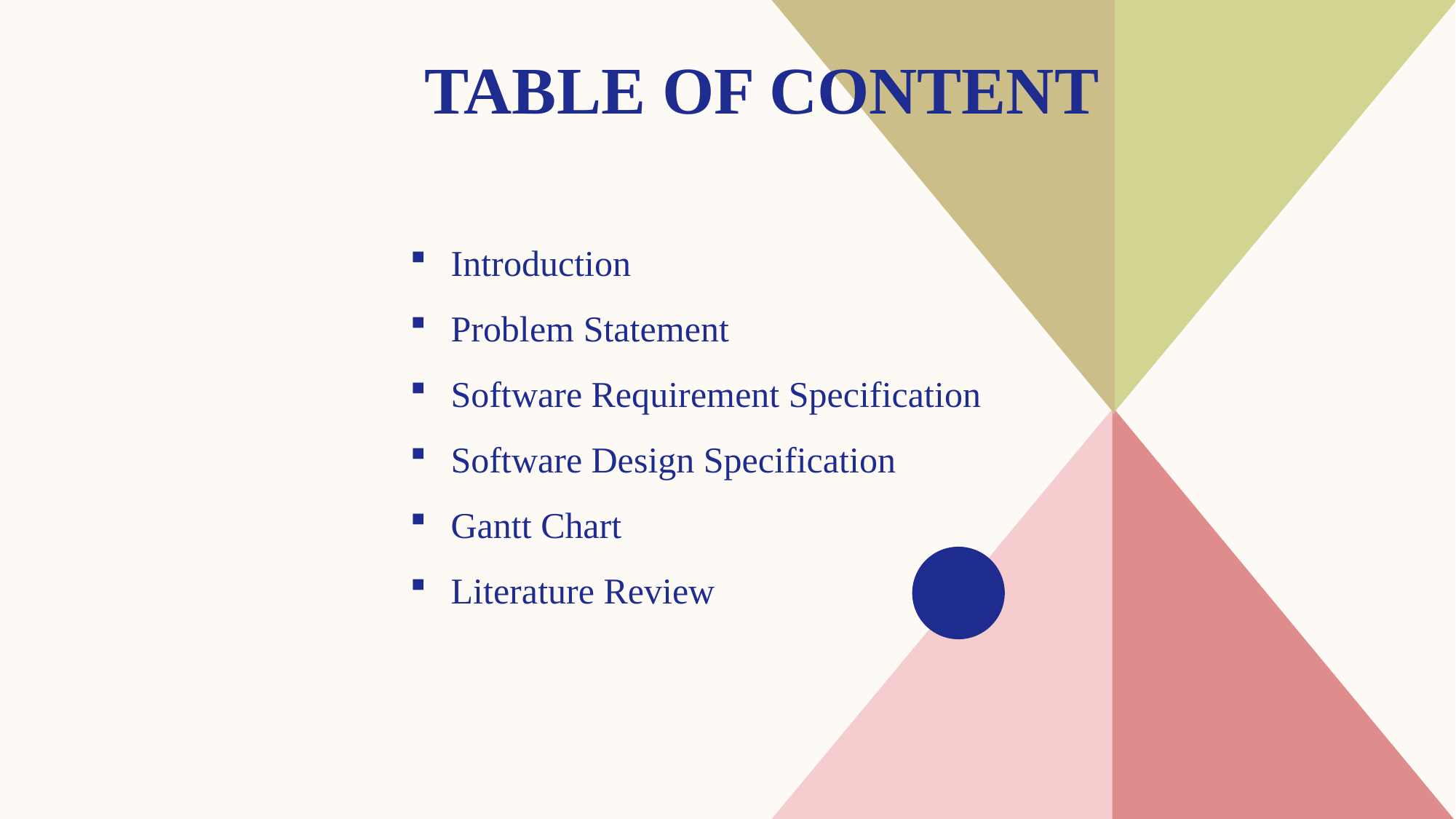

# Table Of Content
Introduction​
Problem Statement
Software Requirement Specification
​Software Design Specification
Gantt Chart
Literature Review